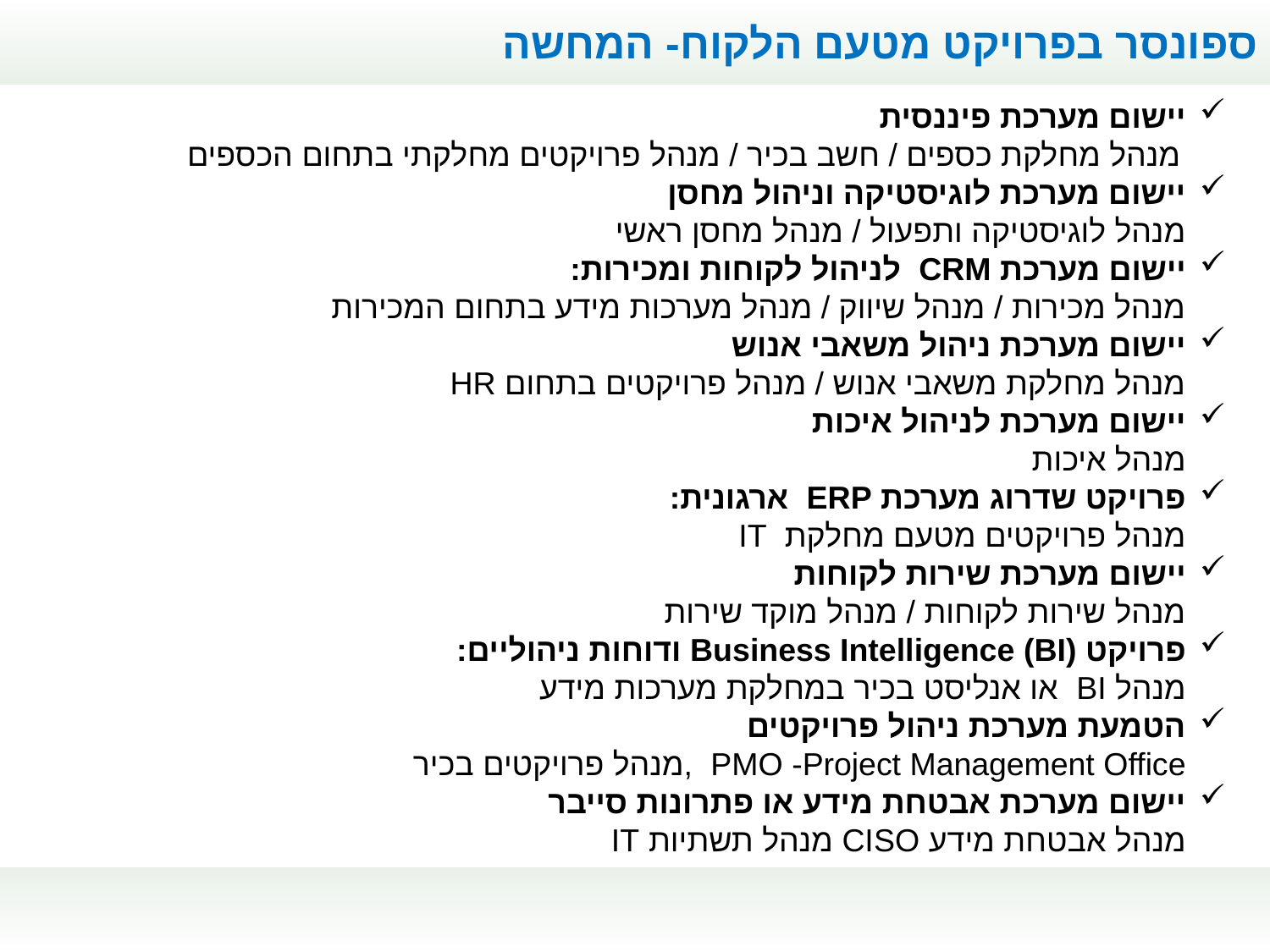

ספונסר בפרויקט מטעם הלקוח- המחשה
יישום מערכת פיננסית
     מנהל מחלקת כספים / חשב בכיר / מנהל פרויקטים מחלקתי בתחום הכספים
יישום מערכת לוגיסטיקה וניהול מחסן
מנהל לוגיסטיקה ותפעול / מנהל מחסן ראשי
יישום מערכת CRM  לניהול לקוחות ומכירות:
מנהל מכירות / מנהל שיווק / מנהל מערכות מידע בתחום המכירות
יישום מערכת ניהול משאבי אנוש
מנהל מחלקת משאבי אנוש / מנהל פרויקטים בתחום HR
יישום מערכת לניהול איכות
מנהל איכות
פרויקט שדרוג מערכת ERP  ארגונית:
מנהל פרויקטים מטעם מחלקת  IT
יישום מערכת שירות לקוחות
מנהל שירות לקוחות / מנהל מוקד שירות
פרויקט Business Intelligence (BI) ודוחות ניהוליים:
מנהל BI  או אנליסט בכיר במחלקת מערכות מידע
הטמעת מערכת ניהול פרויקטים
PMO -Project Management Office  ,מנהל פרויקטים בכיר
יישום מערכת אבטחת מידע או פתרונות סייבר
מנהל אבטחת מידע CISO מנהל תשתיות IT